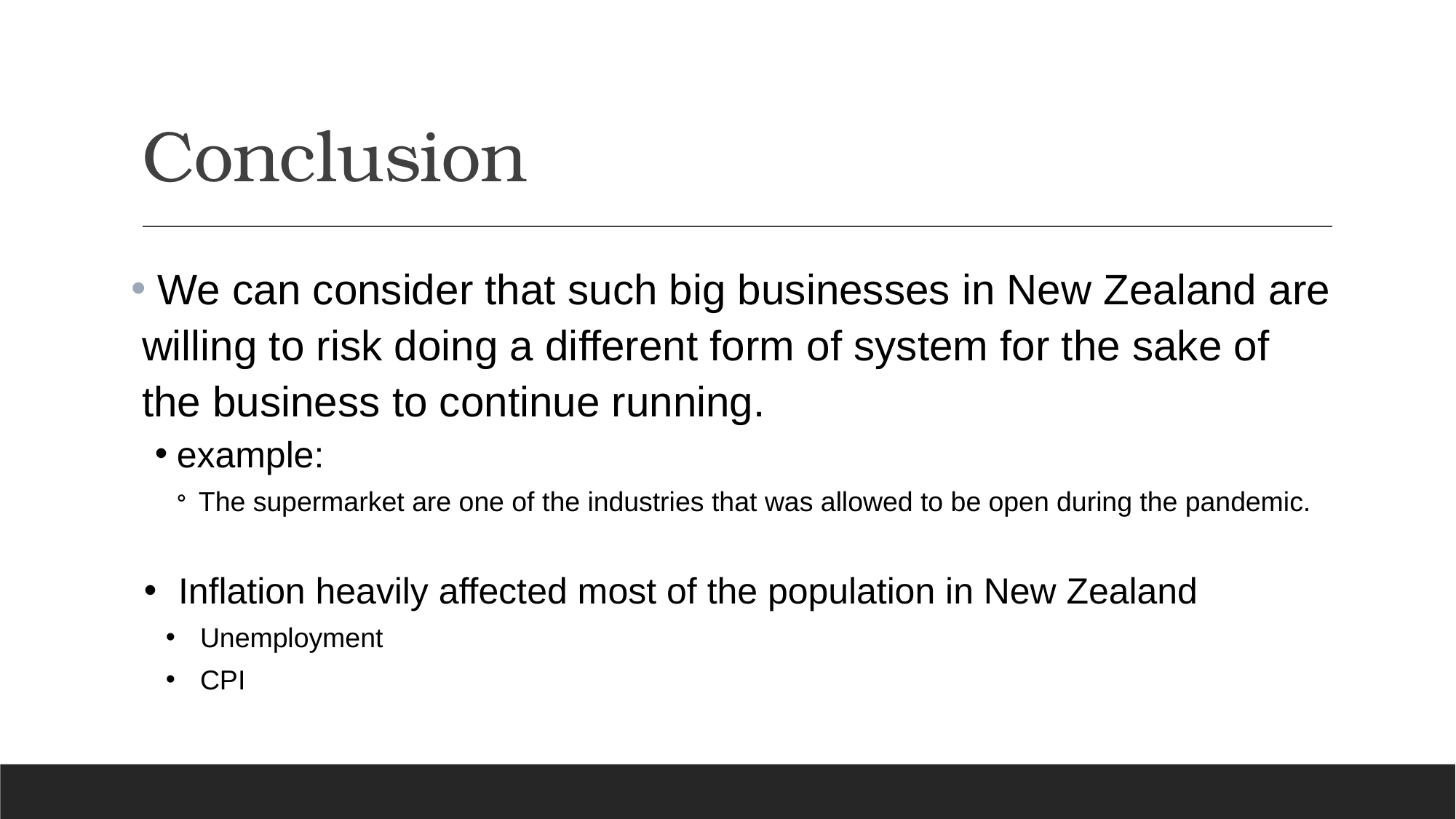

# Conclusion
 We can consider that such big businesses in New Zealand are willing to risk doing a different form of system for the sake of the business to continue running.
example:
The supermarket are one of the industries that was allowed to be open during the pandemic.

Inflation heavily affected most of the population in New Zealand
Unemployment
CPI